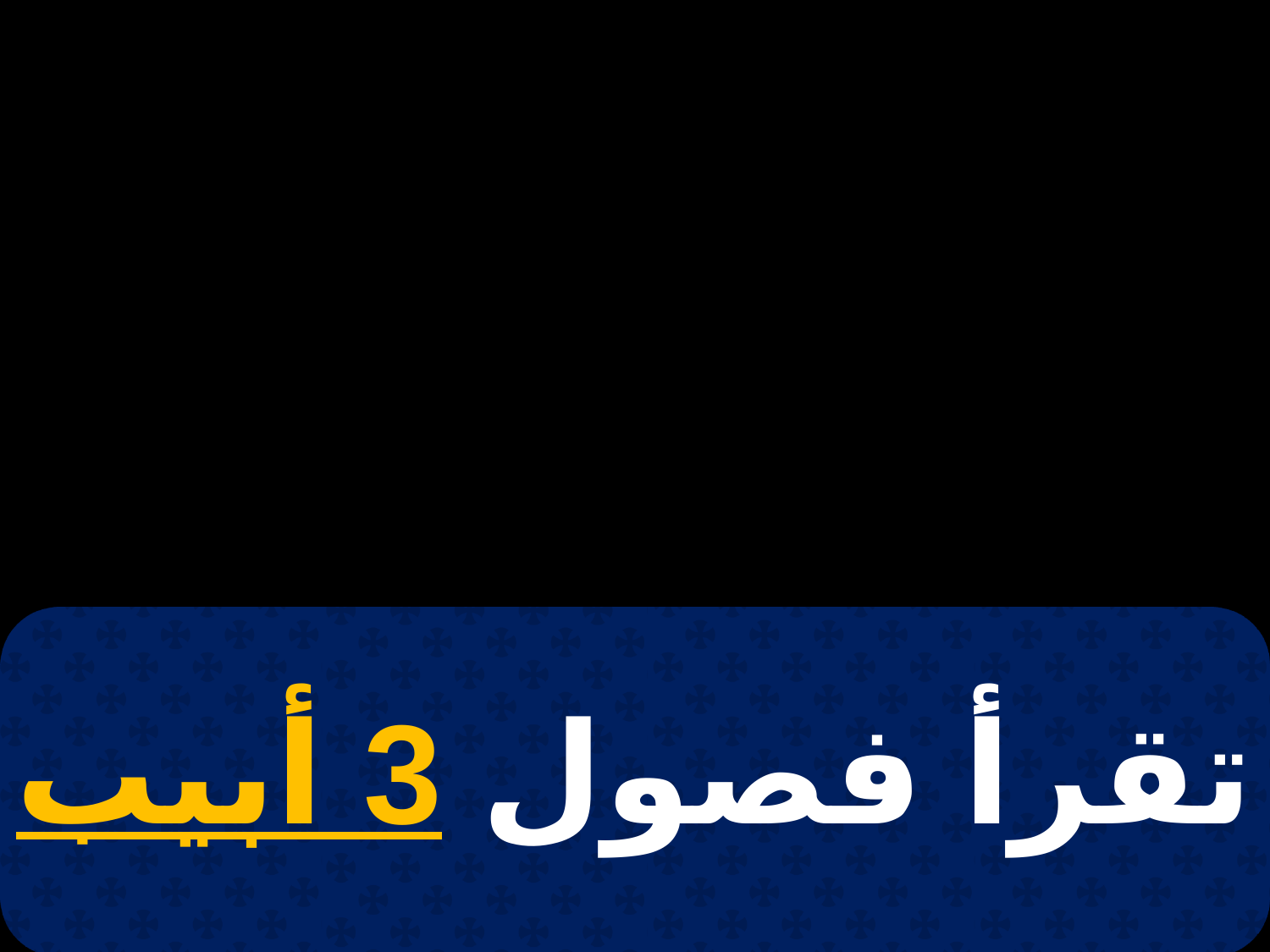

# 22 برمهات
تقرأ فصول 3 أبيب